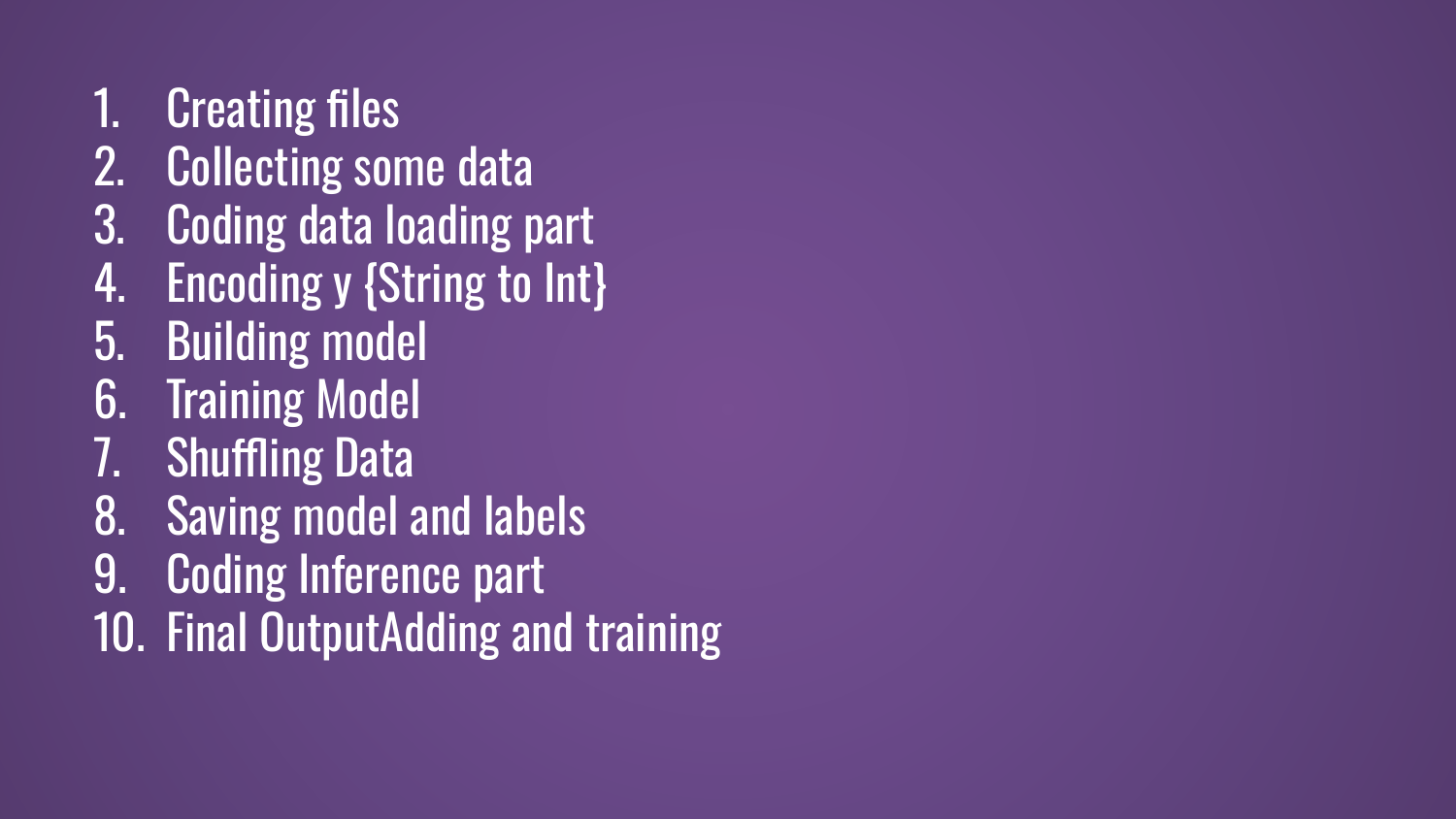

Creating files
Collecting some data
Coding data loading part
Encoding y {String to Int}
Building model
Training Model
Shuffling Data
Saving model and labels
Coding Inference part
Final OutputAdding and training
6